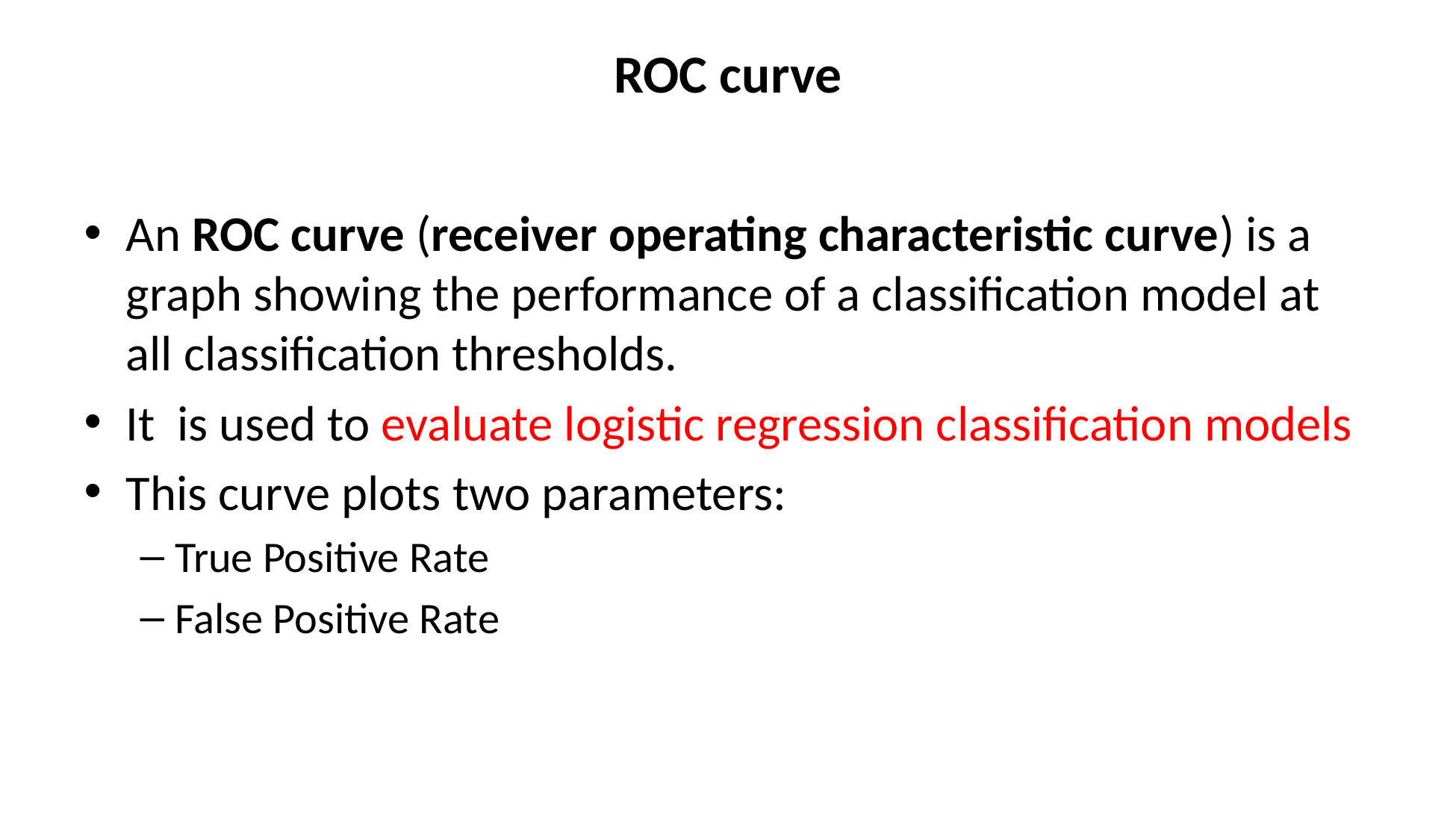

# ROC curve
An ROC curve (receiver operating characteristic curve) is a graph showing the performance of a classification model at all classification thresholds.
It  is used to evaluate logistic regression classification models
This curve plots two parameters:
True Positive Rate
False Positive Rate